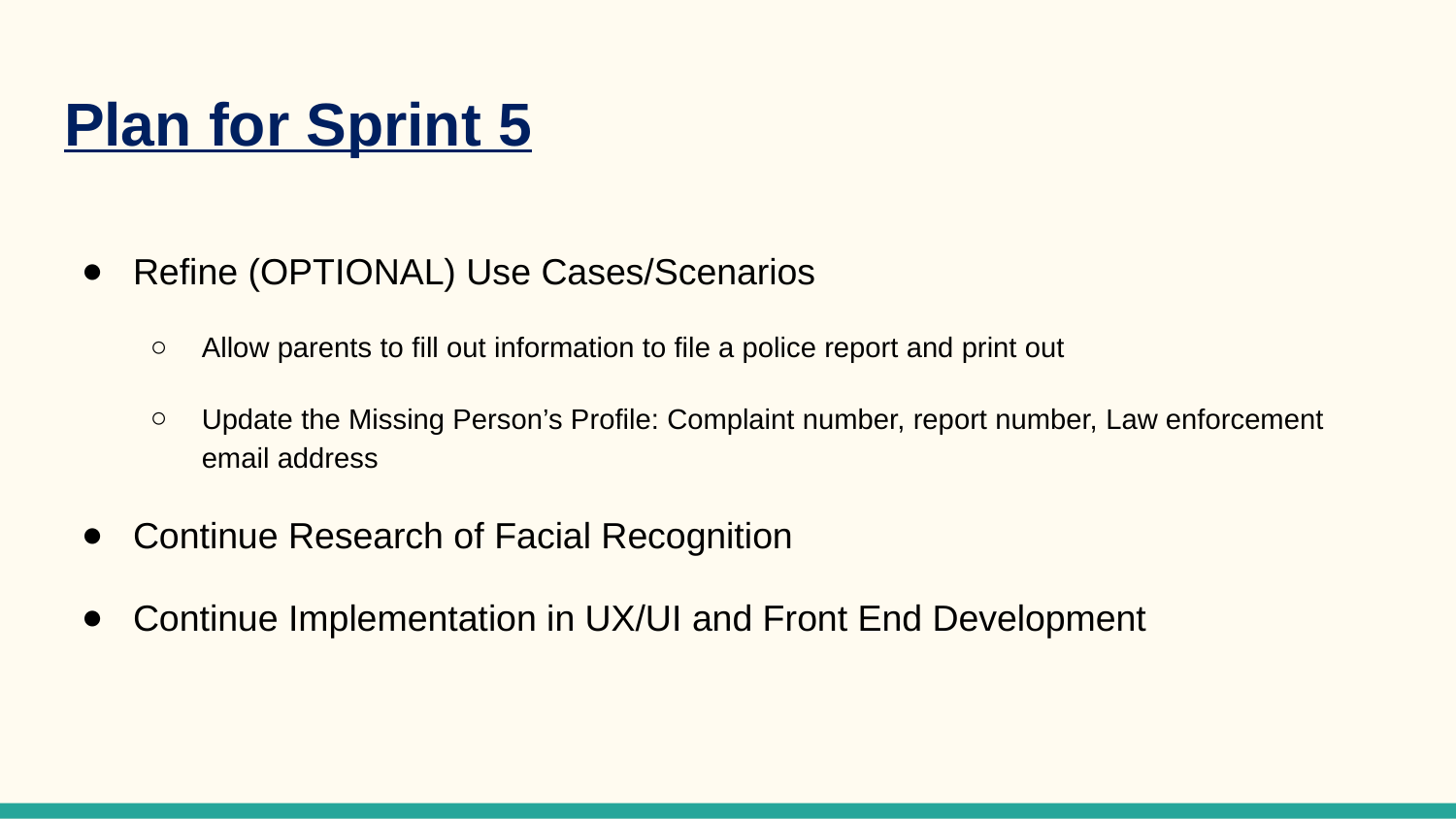

# Plan for Sprint 5
Refine (OPTIONAL) Use Cases/Scenarios
Allow parents to fill out information to file a police report and print out
Update the Missing Person’s Profile: Complaint number, report number, Law enforcement email address
Continue Research of Facial Recognition
Continue Implementation in UX/UI and Front End Development